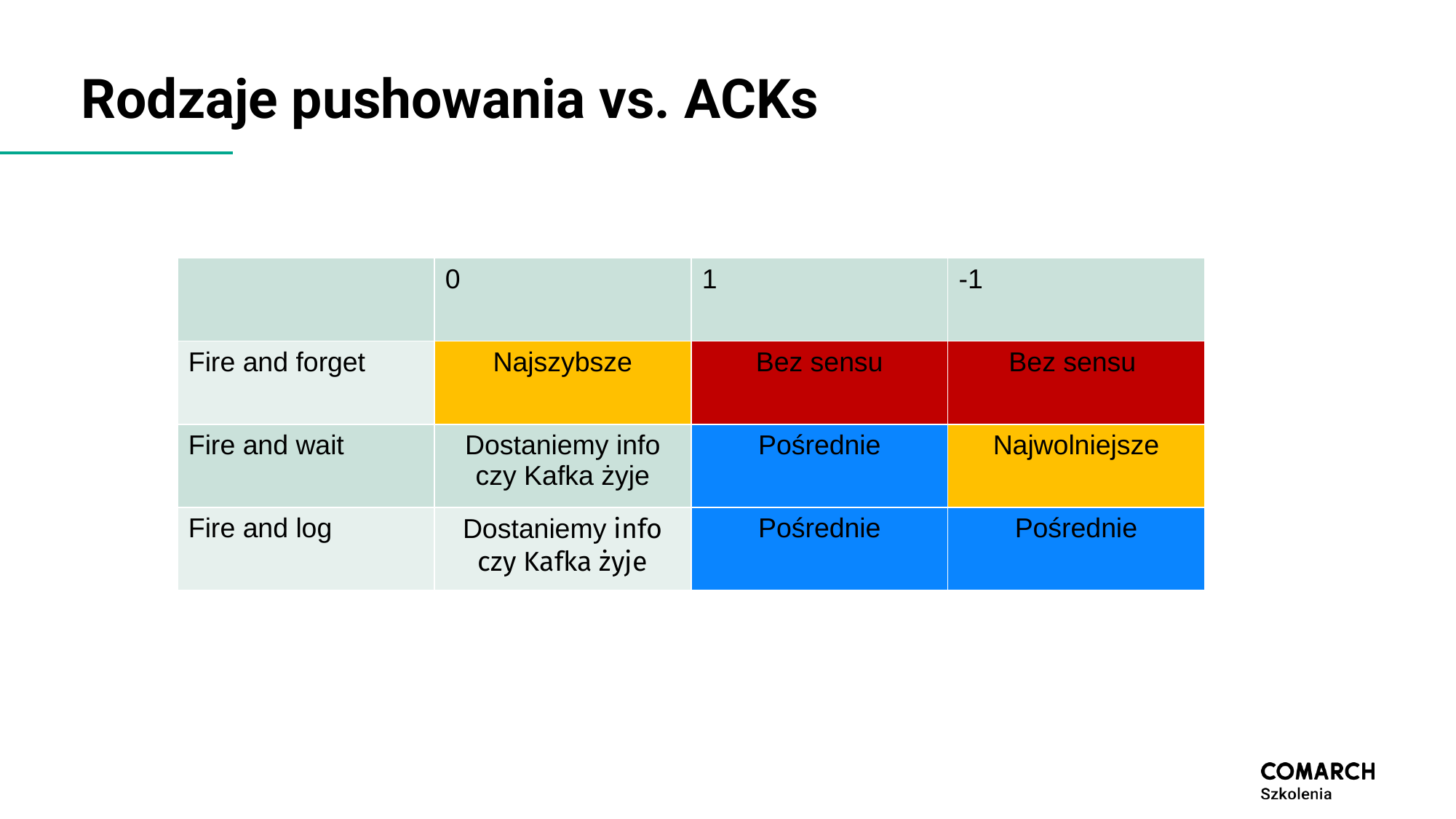

# Rodzaje pushowania vs. ACKs

|  | 0 | 1 | -1 |
| --- | --- | --- | --- |
| Fire and forget | Najszybsze | Bez sensu | Bez sensu |
| Fire and wait | Dostaniemy info czy Kafka żyje | Pośrednie | Najwolniejsze |
| Fire and log | Dostaniemy info czy Kafka żyje | Pośrednie | Pośrednie |